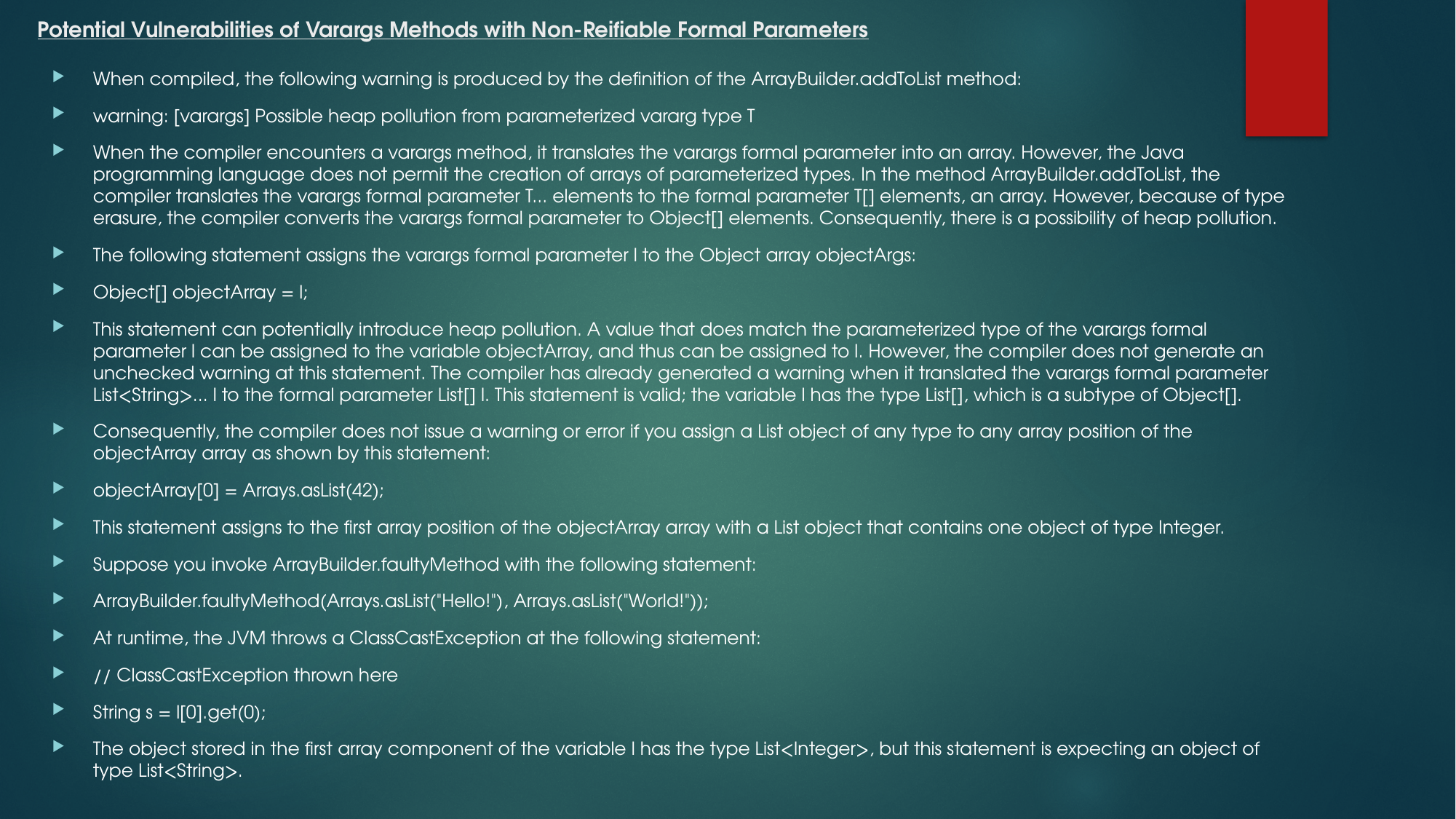

# Potential Vulnerabilities of Varargs Methods with Non-Reifiable Formal Parameters
When compiled, the following warning is produced by the definition of the ArrayBuilder.addToList method:
warning: [varargs] Possible heap pollution from parameterized vararg type T
When the compiler encounters a varargs method, it translates the varargs formal parameter into an array. However, the Java programming language does not permit the creation of arrays of parameterized types. In the method ArrayBuilder.addToList, the compiler translates the varargs formal parameter T... elements to the formal parameter T[] elements, an array. However, because of type erasure, the compiler converts the varargs formal parameter to Object[] elements. Consequently, there is a possibility of heap pollution.
The following statement assigns the varargs formal parameter l to the Object array objectArgs:
Object[] objectArray = l;
This statement can potentially introduce heap pollution. A value that does match the parameterized type of the varargs formal parameter l can be assigned to the variable objectArray, and thus can be assigned to l. However, the compiler does not generate an unchecked warning at this statement. The compiler has already generated a warning when it translated the varargs formal parameter List<String>... l to the formal parameter List[] l. This statement is valid; the variable l has the type List[], which is a subtype of Object[].
Consequently, the compiler does not issue a warning or error if you assign a List object of any type to any array position of the objectArray array as shown by this statement:
objectArray[0] = Arrays.asList(42);
This statement assigns to the first array position of the objectArray array with a List object that contains one object of type Integer.
Suppose you invoke ArrayBuilder.faultyMethod with the following statement:
ArrayBuilder.faultyMethod(Arrays.asList("Hello!"), Arrays.asList("World!"));
At runtime, the JVM throws a ClassCastException at the following statement:
// ClassCastException thrown here
String s = l[0].get(0);
The object stored in the first array component of the variable l has the type List<Integer>, but this statement is expecting an object of type List<String>.